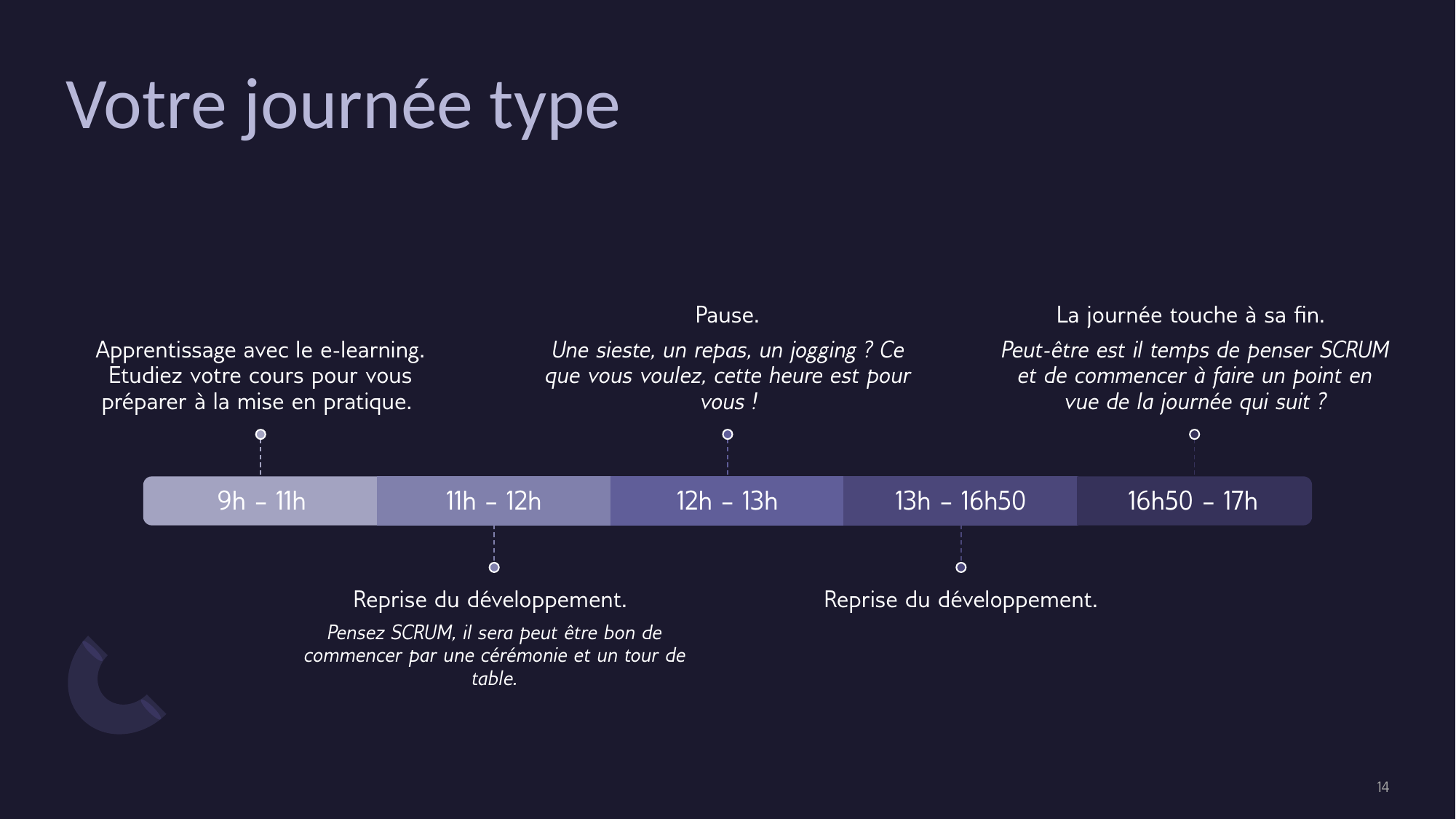

# Votre journée type

Apprentissage avec le e-learning. Etudiez votre cours pour vous préparer à la mise en pratique.

Pause.
Une sieste, un repas, un jogging ? Ce que vous voulez, cette heure est pour vous !

La journée touche à sa fin.
Peut-être est il temps de penser SCRUM et de commencer à faire un point en vue de la journée qui suit ?

11h – 12h

12h – 13h

13h – 16h50
9h – 11h
16h50 – 17h

Reprise du développement.
Pensez SCRUM, il sera peut être bon de commencer par une cérémonie et un tour de table.

Reprise du développement.
14